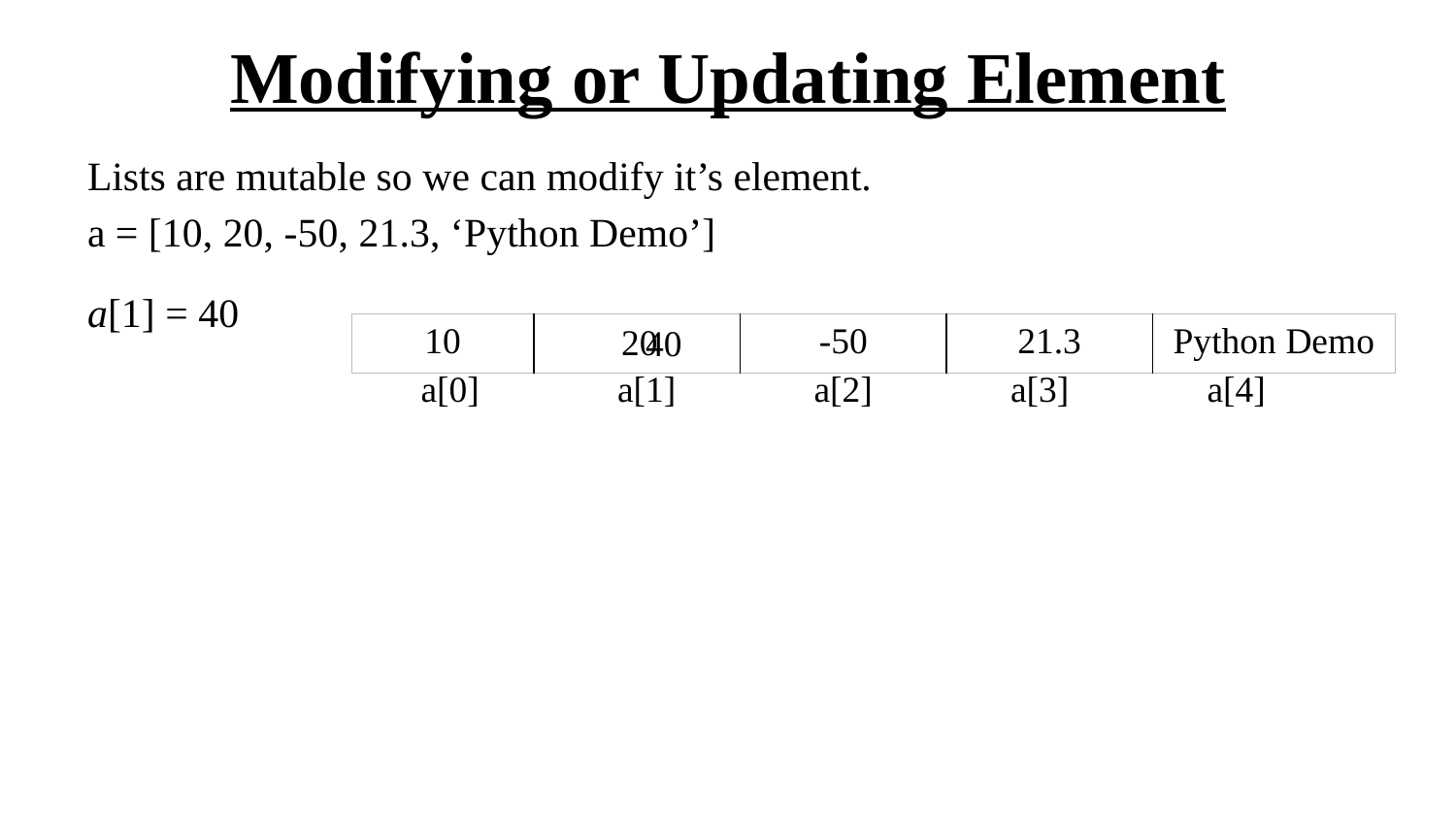

# Modifying or Updating Element
Lists are mutable so we can modify it’s element.
a = [10, 20, -50, 21.3, ‘Python Demo’]
a[1] = 40
20
40
| 10 |  | -50 | 21.3 | Python Demo |
| --- | --- | --- | --- | --- |
| a[0] | a[1] | a[2] | a[3] | a[4] |
| --- | --- | --- | --- | --- |